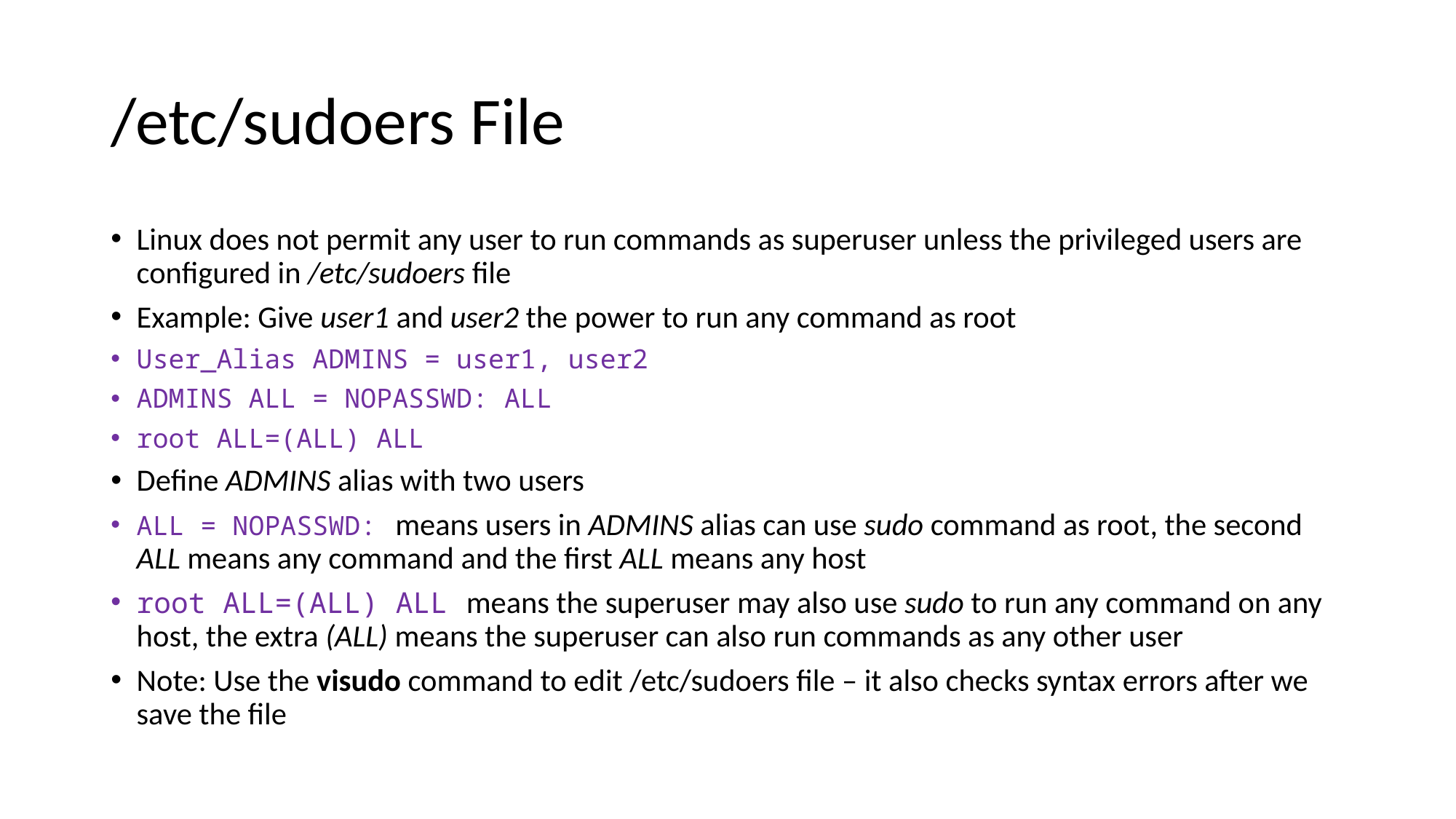

# /etc/sudoers File
Linux does not permit any user to run commands as superuser unless the privileged users are configured in /etc/sudoers file
Example: Give user1 and user2 the power to run any command as root
User_Alias ADMINS = user1, user2
ADMINS ALL = NOPASSWD: ALL
root ALL=(ALL) ALL
Define ADMINS alias with two users
ALL = NOPASSWD: means users in ADMINS alias can use sudo command as root, the second ALL means any command and the first ALL means any host
root ALL=(ALL) ALL means the superuser may also use sudo to run any command on any host, the extra (ALL) means the superuser can also run commands as any other user
Note: Use the visudo command to edit /etc/sudoers file – it also checks syntax errors after we save the file